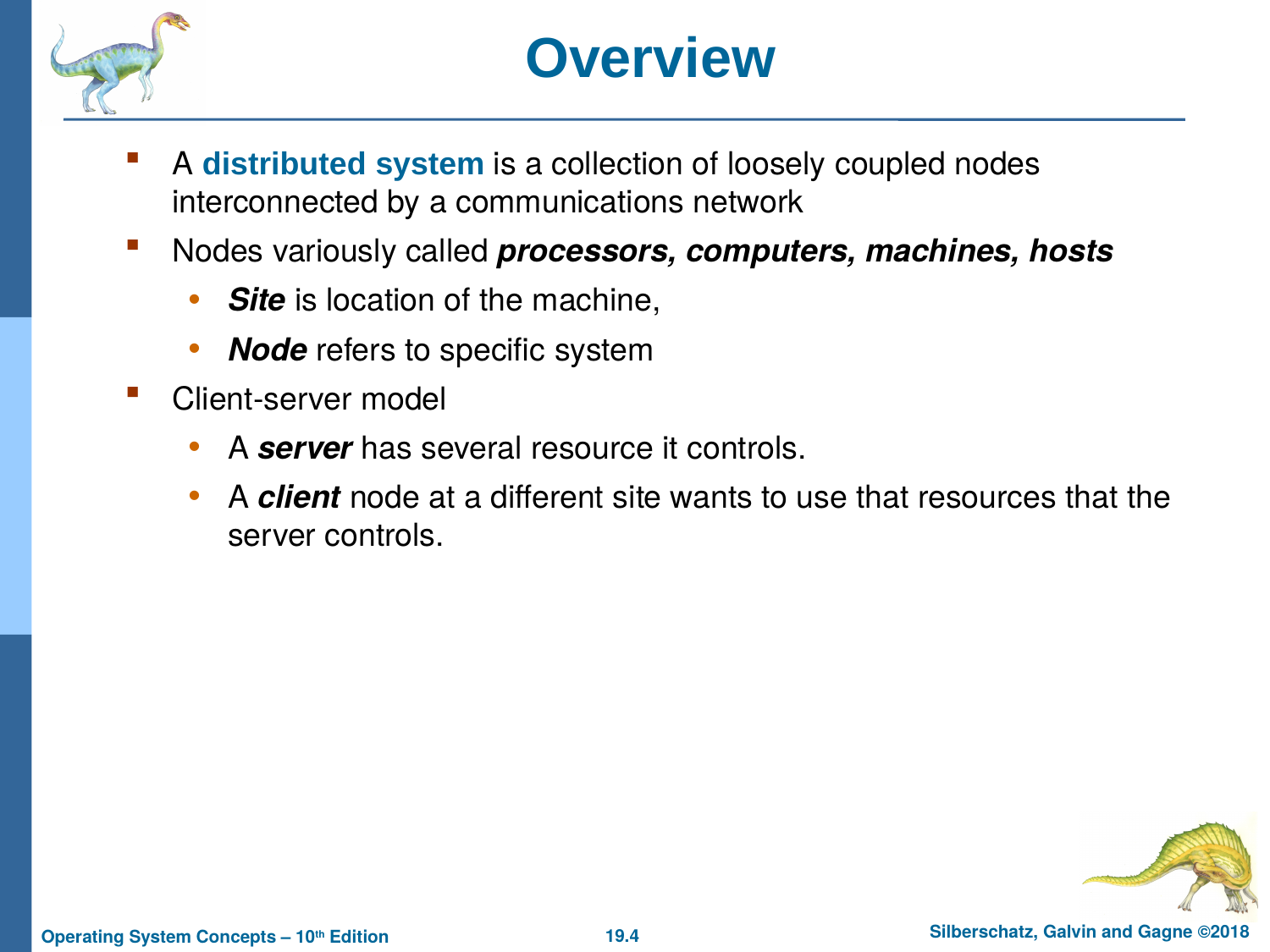

# Overview
A distributed system is a collection of loosely coupled nodes interconnected by a communications network
Nodes variously called processors, computers, machines, hosts
Site is location of the machine,
Node refers to specific system
Client-server model
A server has several resource it controls.
A client node at a different site wants to use that resources that the server controls.